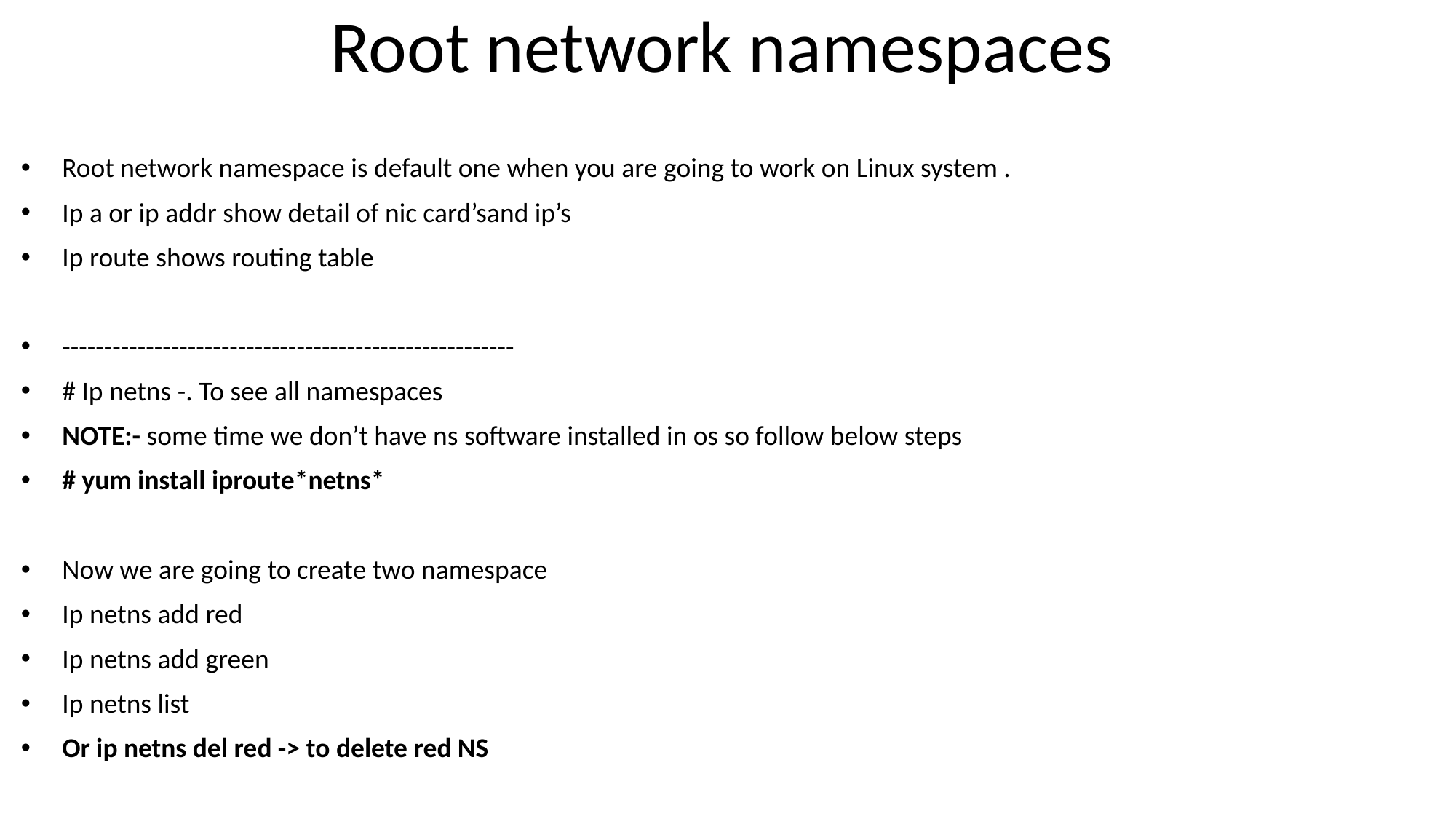

# Root network namespaces
Root network namespace is default one when you are going to work on Linux system .
Ip a or ip addr show detail of nic card’sand ip’s
Ip route shows routing table

------------------------------------------------------
# Ip netns -. To see all namespaces
NOTE:- some time we don’t have ns software installed in os so follow below steps
# yum install iproute*netns*

Now we are going to create two namespace
Ip netns add red
Ip netns add green
Ip netns list
Or ip netns del red -> to delete red NS